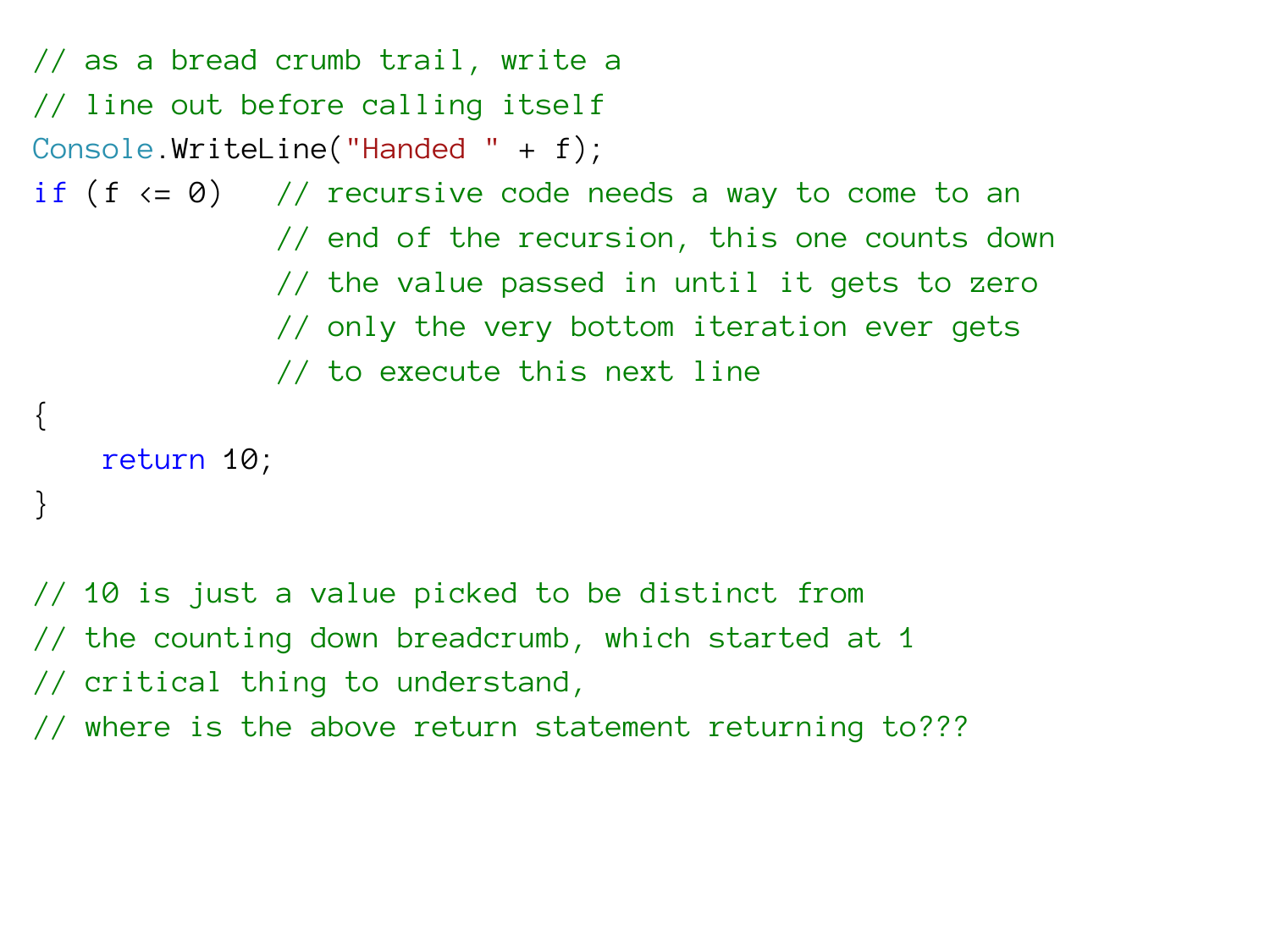

// as a bread crumb trail, write a
// line out before calling itself
Console.WriteLine("Handed " + f);
if (f <= 0)   // recursive code needs a way to come to an
              // end of the recursion, this one counts down
              // the value passed in until it gets to zero
              // only the very bottom iteration ever gets
              // to execute this next line
{
    return 10;
}

// 10 is just a value picked to be distinct from
// the counting down breadcrumb, which started at 1
// critical thing to understand,
// where is the above return statement returning to???